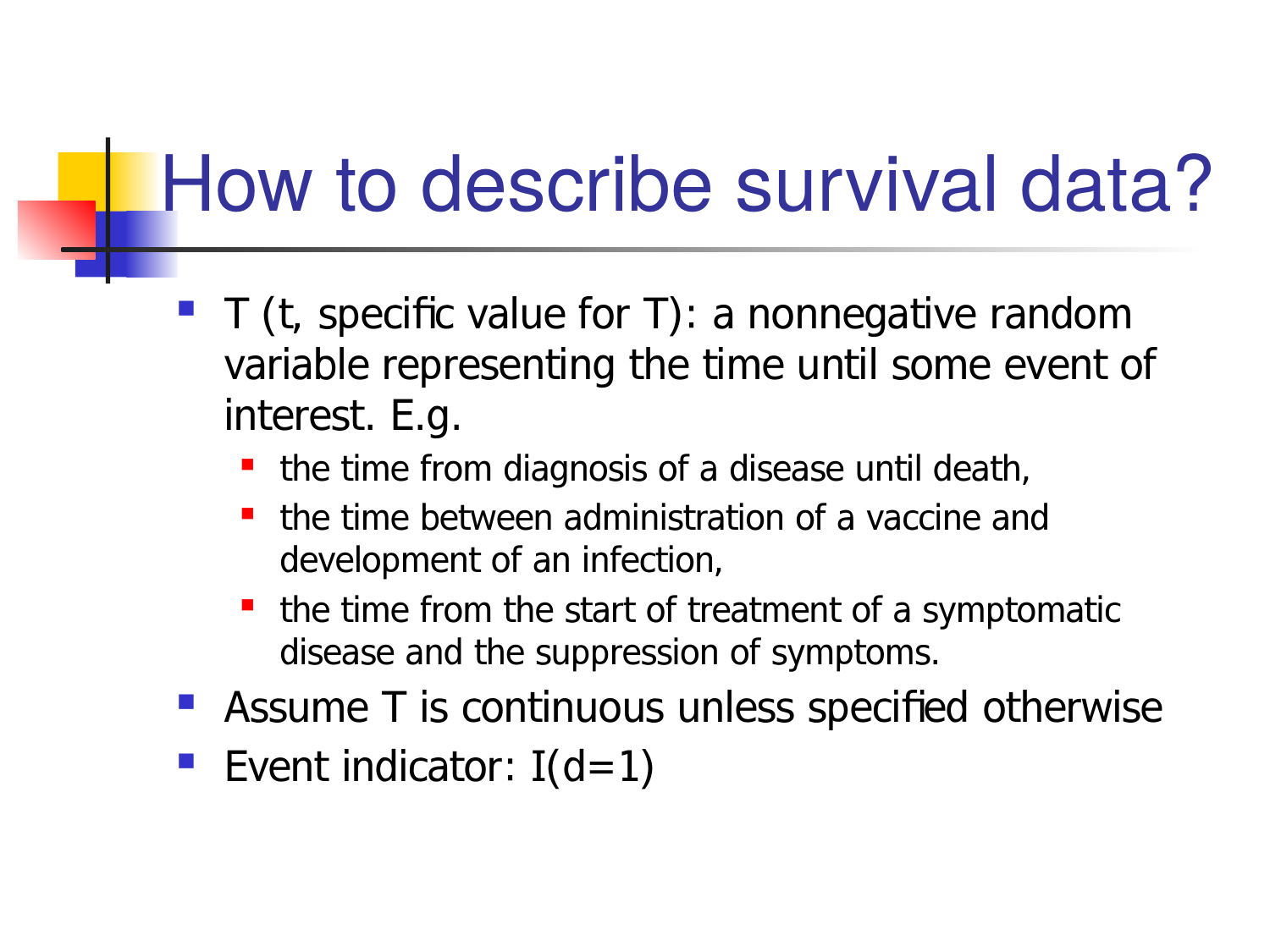

# How to describe survival data?
T (t, specific value for T): a nonnegative random variable representing the time until some event of interest. E.g.
the time from diagnosis of a disease until death,
the time between administration of a vaccine and development of an infection,
the time from the start of treatment of a symptomatic disease and the suppression of symptoms.
Assume T is continuous unless specified otherwise
Event indicator: I(d=1)